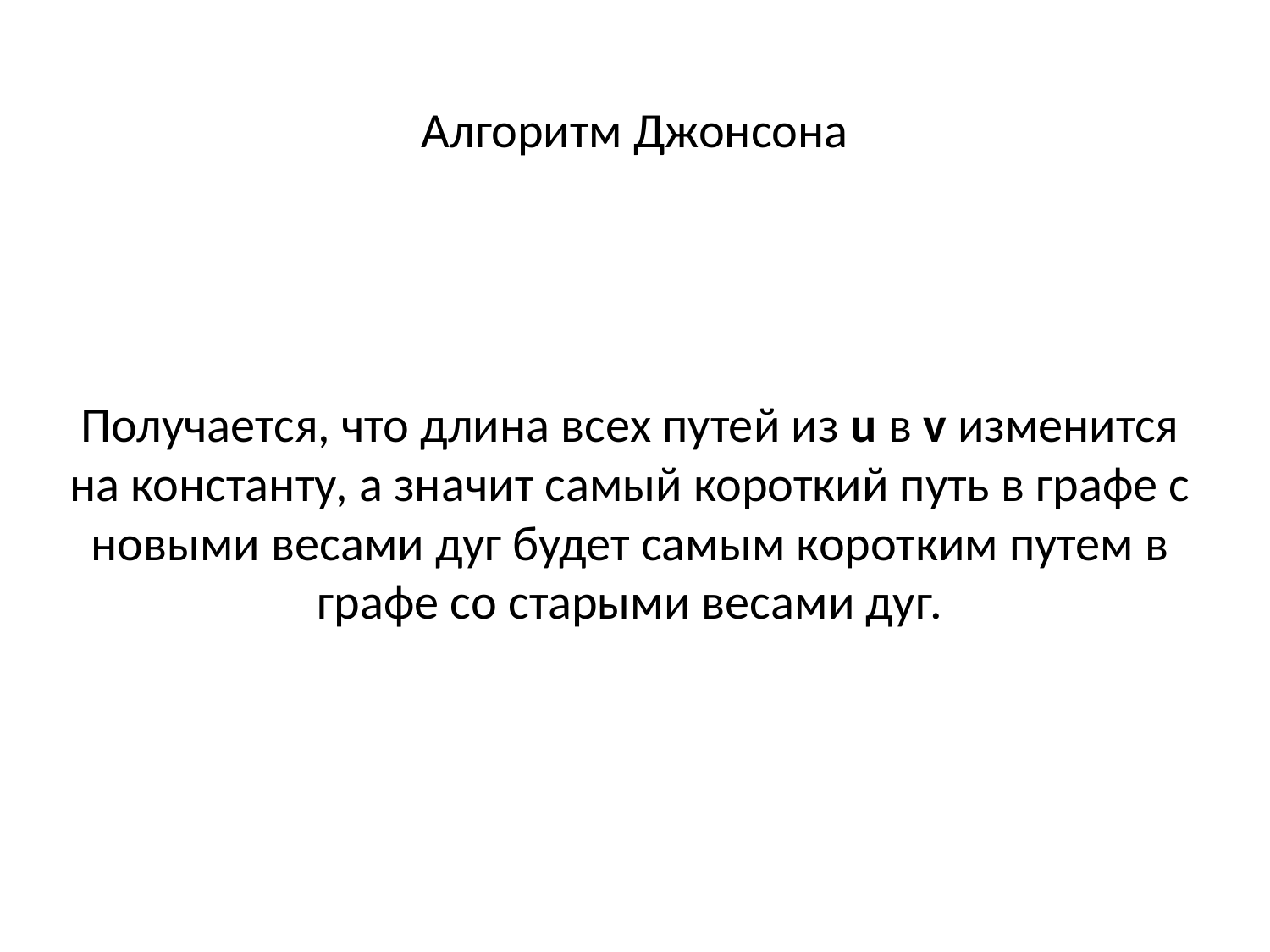

Алгоритм Джонсона
Получается, что длина всех путей из u в v изменится на константу, а значит самый короткий путь в графе с новыми весами дуг будет самым коротким путем в графе со старыми весами дуг.